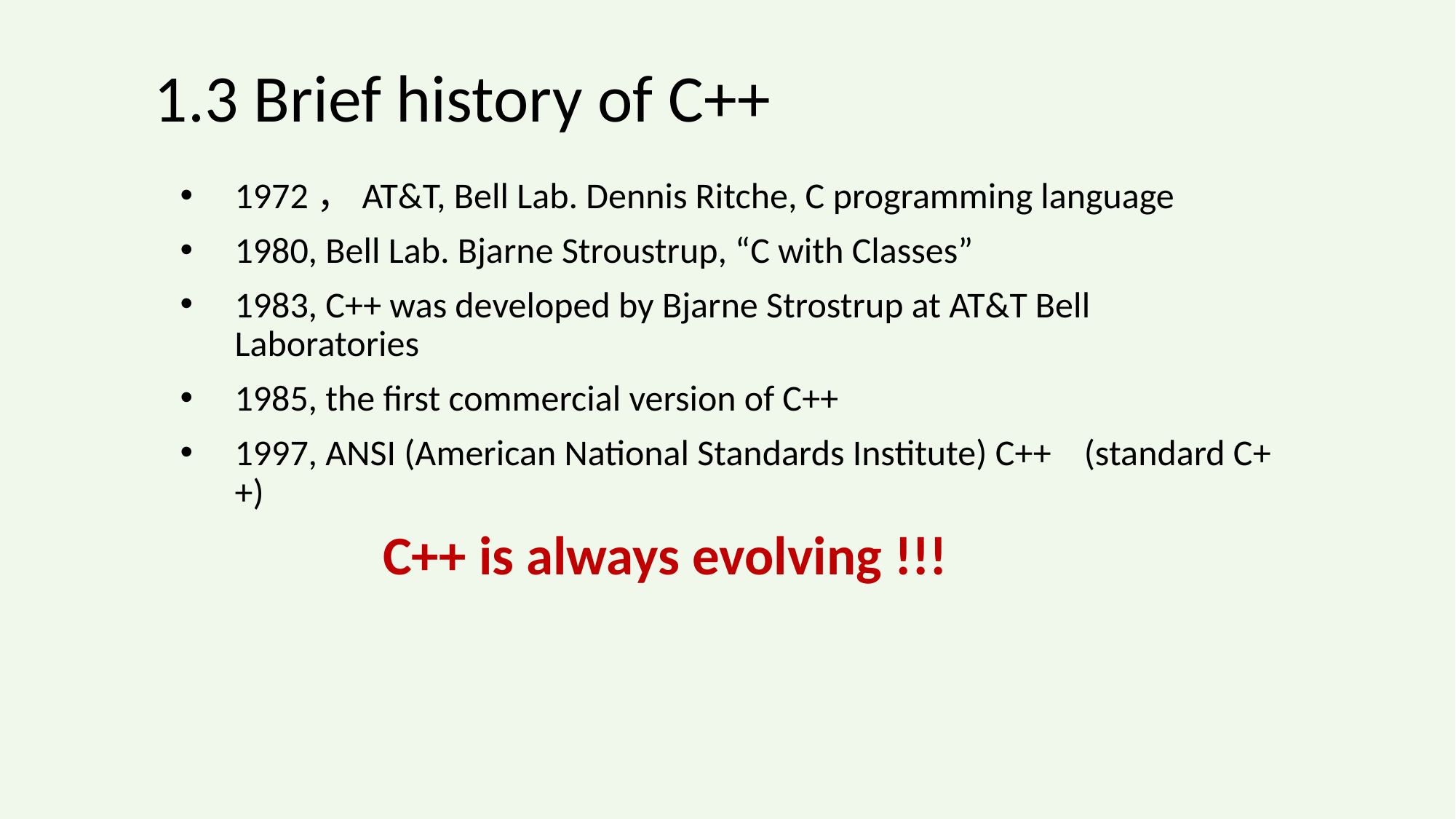

# 1.3 Brief history of C++
1972，AT&T, Bell Lab. Dennis Ritche, C programming language
1980, Bell Lab. Bjarne Stroustrup, “C with Classes”
1983, C++ was developed by Bjarne Strostrup at AT&T Bell   Laboratories
1985, the first commercial version of C++
1997, ANSI (American National Standards Institute) C++    (standard C++)
                     C++ is always evolving !!!